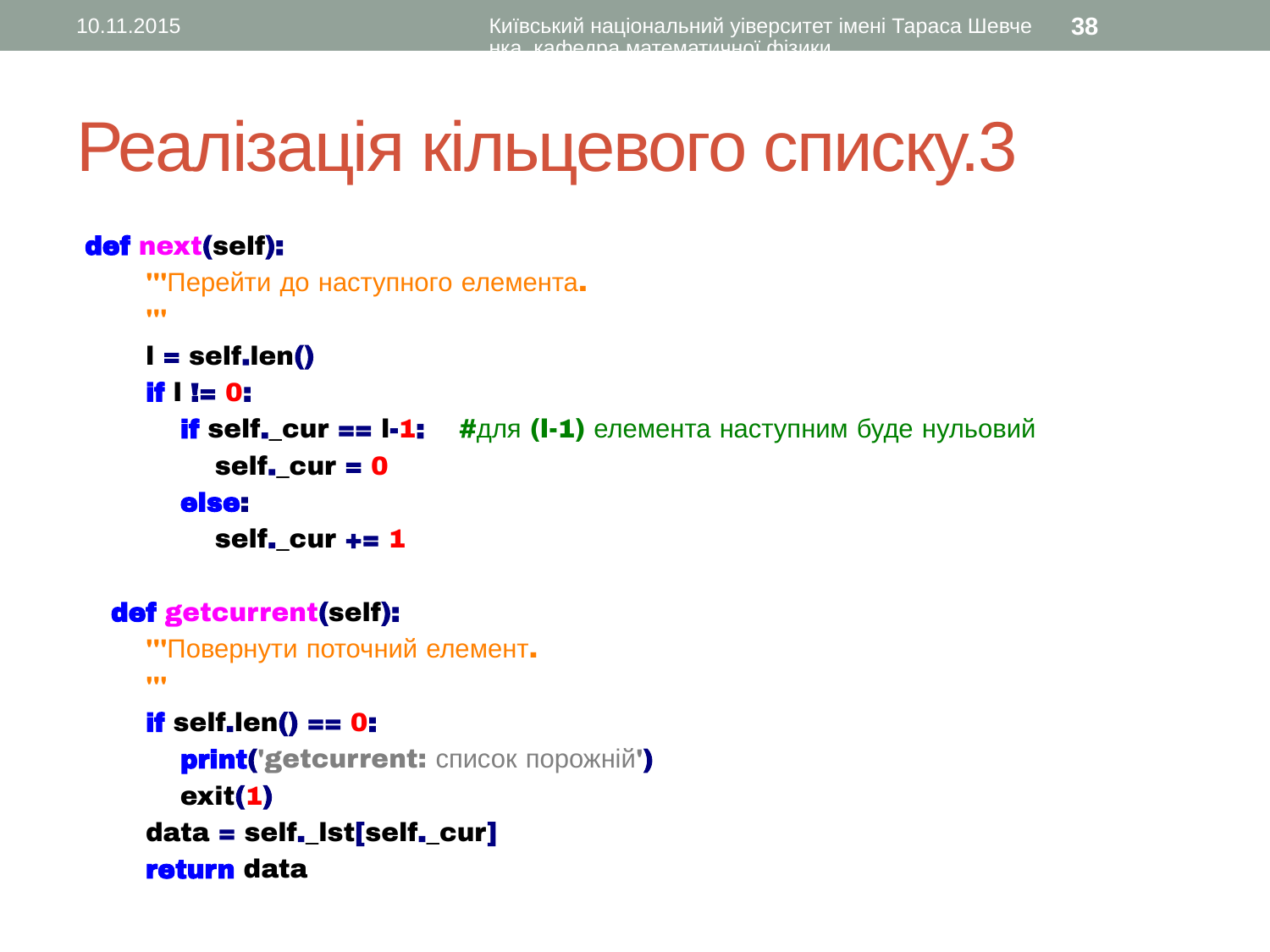

10.11.2015
Київський національний уіверситет імені Тараса Шевченка, кафедра математичної фізики
38
# Реалізація кільцевого списку.3
 def next(self):
        '''Перейти до наступного елемента.
        '''
        l = self.len()
        if l != 0:
            if self._cur == l-1:    #для (l-1) елемента наступним буде нульовий
                self._cur = 0
            else:
                self._cur += 1

    def getcurrent(self):
        '''Повернути поточний елемент.
        '''
        if self.len() == 0:
            print('getcurrent: список порожній')
            exit(1)
        data = self._lst[self._cur]
        return data